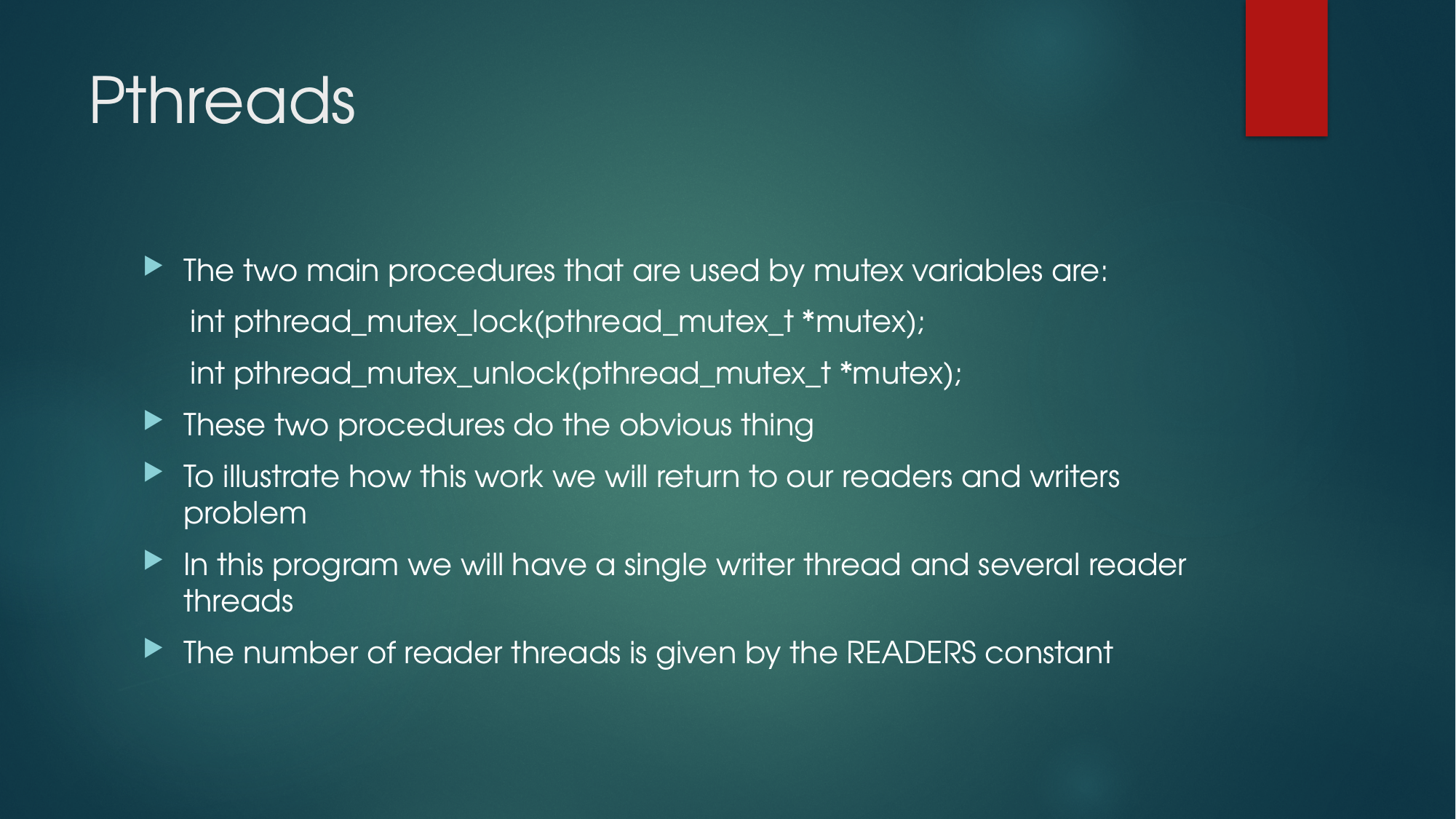

# Pthreads
The two main procedures that are used by mutex variables are:
int pthread_mutex_lock(pthread_mutex_t *mutex);
int pthread_mutex_unlock(pthread_mutex_t *mutex);
These two procedures do the obvious thing
To illustrate how this work we will return to our readers and writers problem
In this program we will have a single writer thread and several reader threads
The number of reader threads is given by the READERS constant